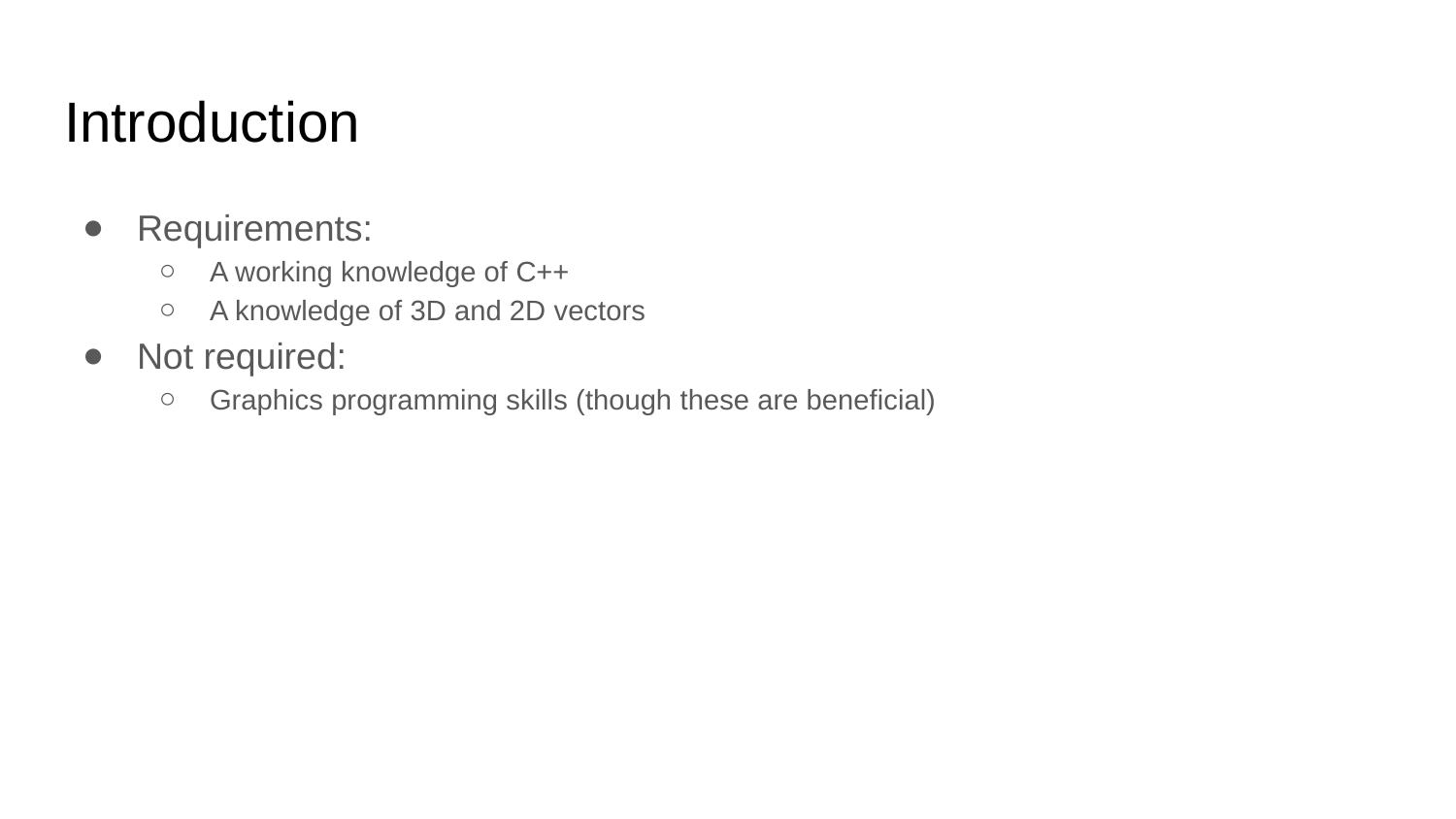

# Introduction
Requirements:
A working knowledge of C++
A knowledge of 3D and 2D vectors
Not required:
Graphics programming skills (though these are beneficial)